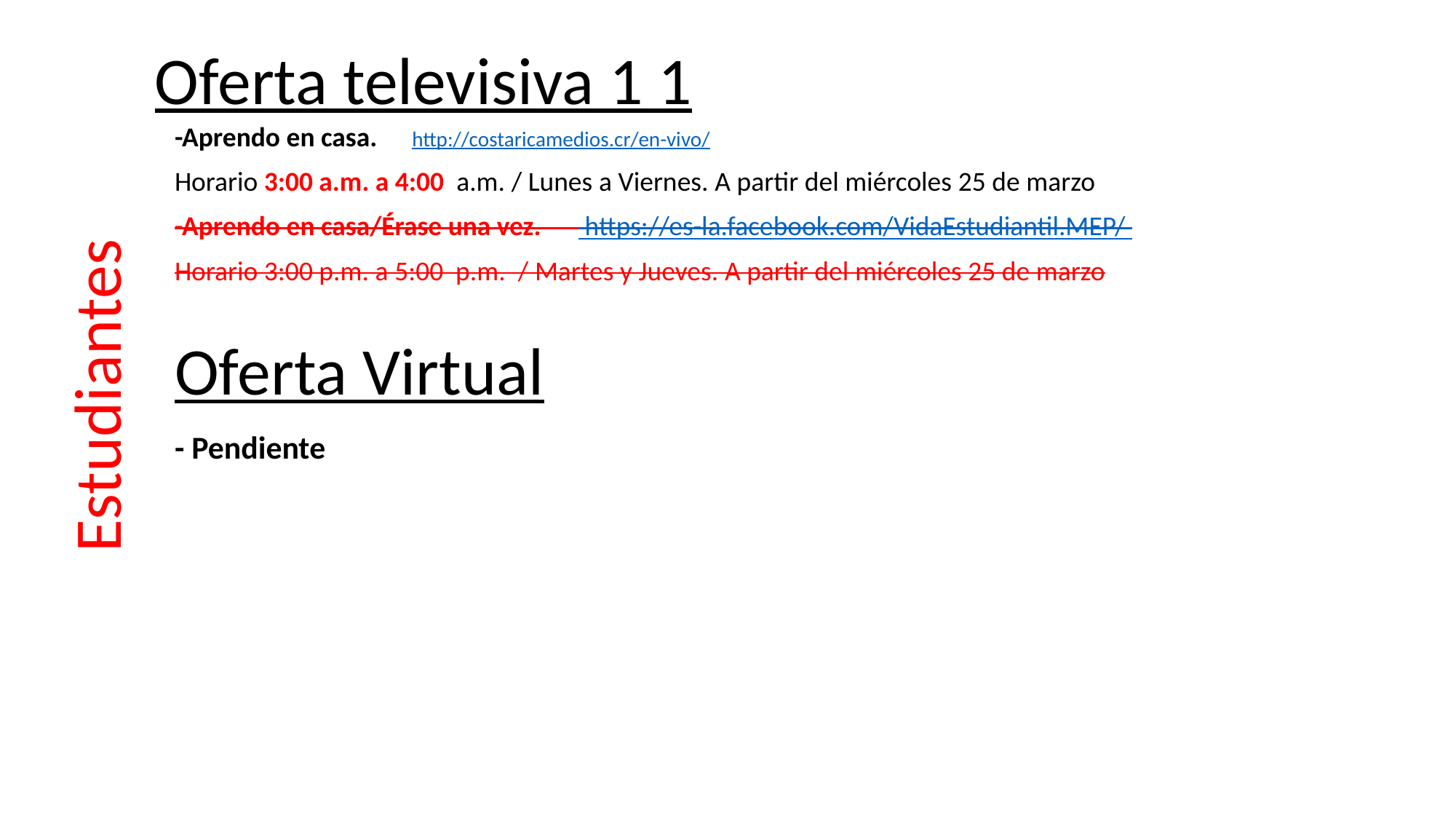

Oferta televisiva 1 1
-Aprendo en casa.       http://costaricamedios.cr/en-vivo/
Horario 3:00 a.m. a 4:00  a.m. / Lunes a Viernes. A partir del miércoles 25 de marzo
-Aprendo en casa/Érase una vez.       https://es-la.facebook.com/VidaEstudiantil.MEP/
Horario 3:00 p.m. a 5:00  p.m.  / Martes y Jueves. A partir del miércoles 25 de marzo

Oferta Virtual
# Estudiantes
- Pendiente